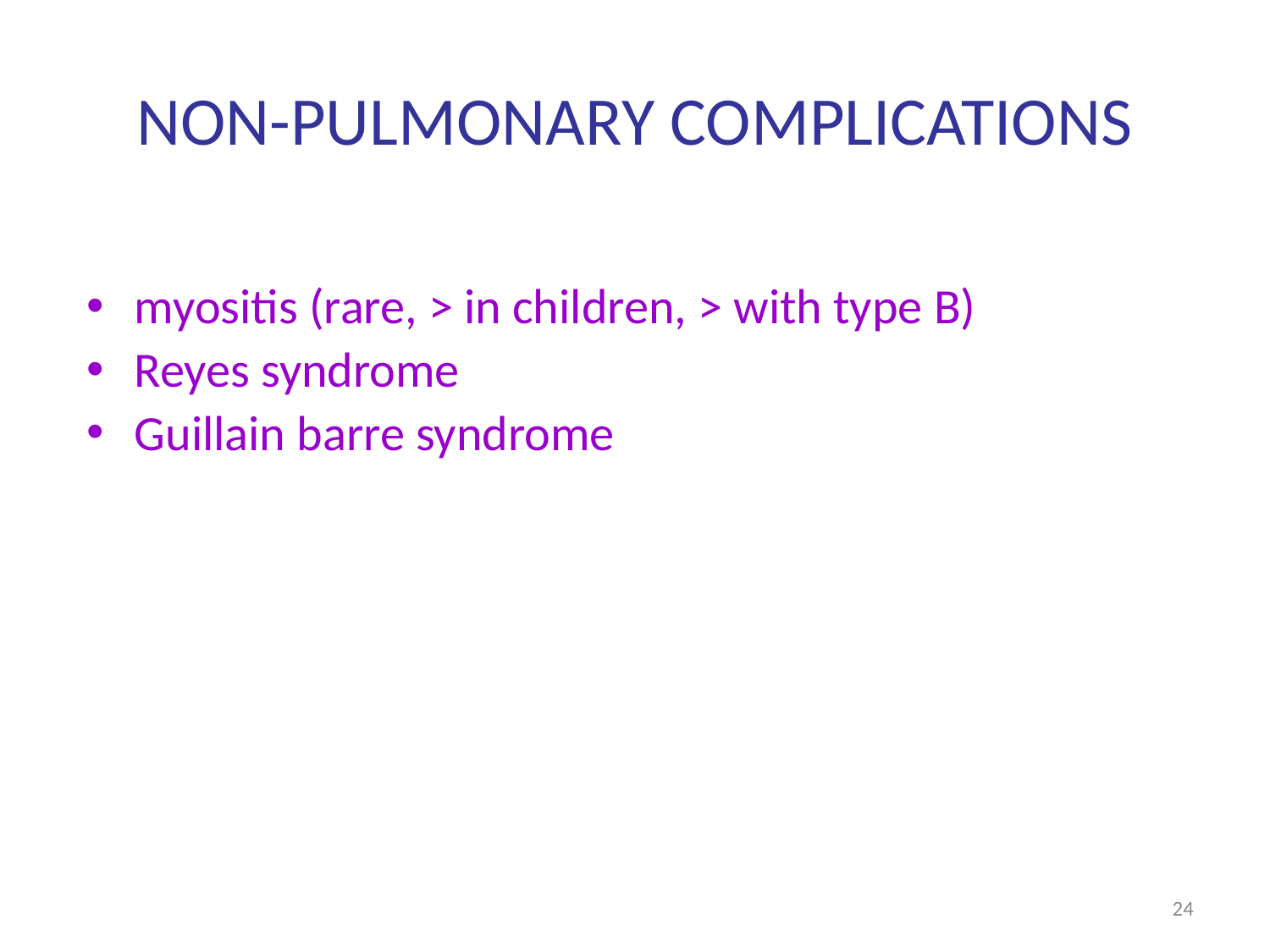

# NON-PULMONARY COMPLICATIONS
myositis (rare, > in children, > with type B)
Reyes syndrome
Guillain barre syndrome

24